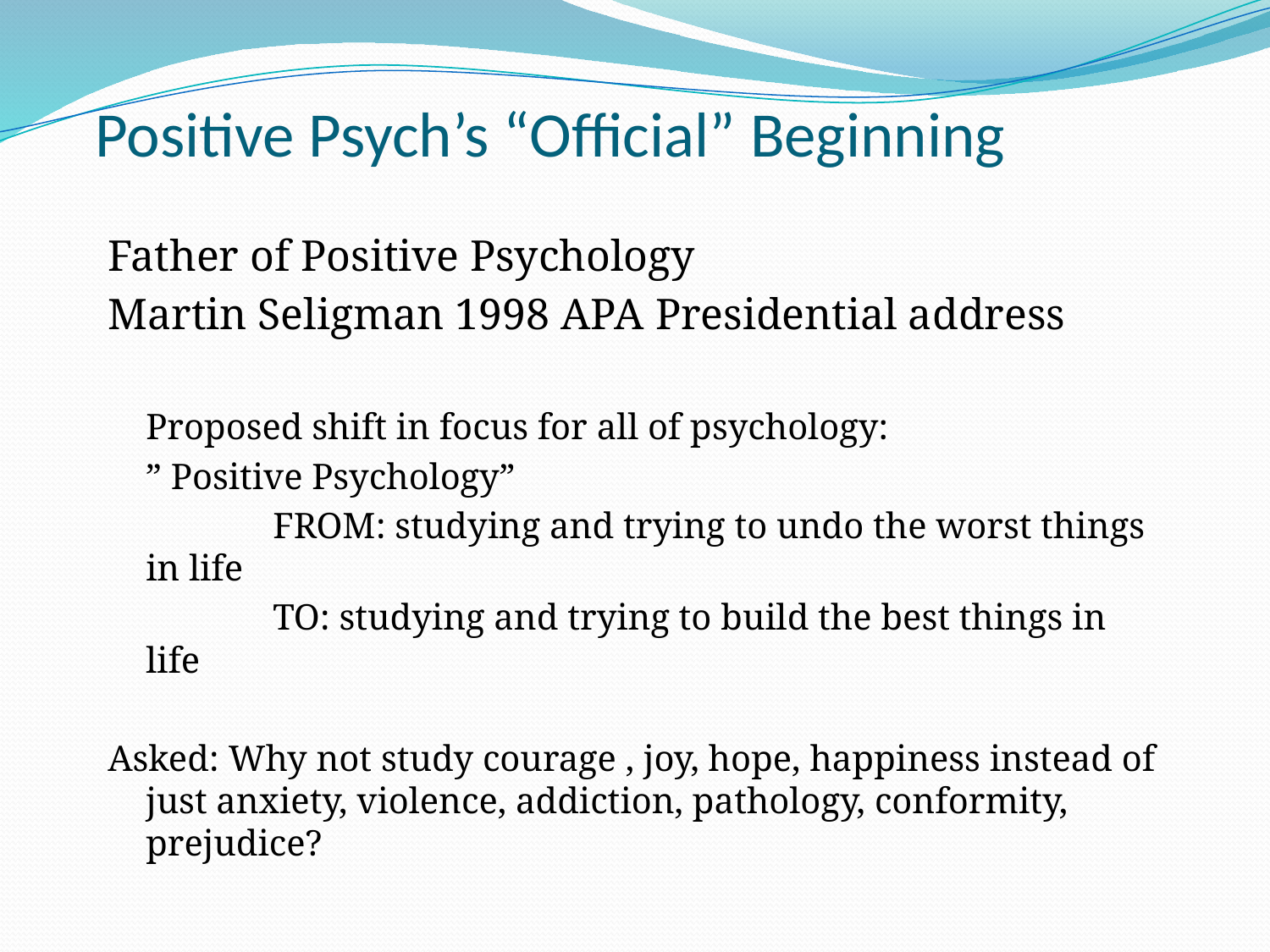

# Positive Psych’s “Official” Beginning
Father of Positive Psychology
Martin Seligman 1998 APA Presidential address

	Proposed shift in focus for all of psychology:
	” Positive Psychology”
		FROM: studying and trying to undo the worst things in life
		TO: studying and trying to build the best things in life

Asked: Why not study courage , joy, hope, happiness instead of just anxiety, violence, addiction, pathology, conformity, prejudice?